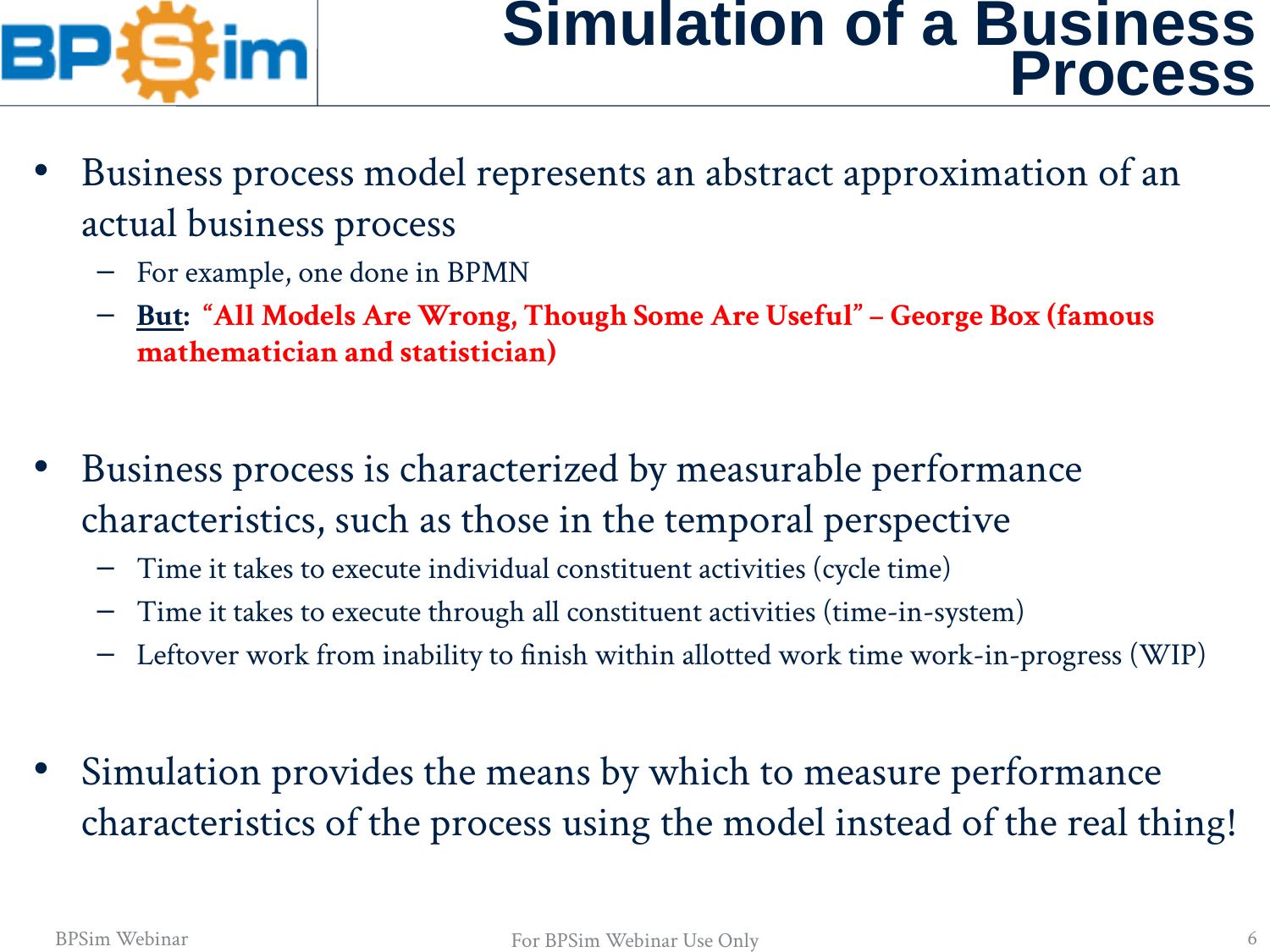

# Simulation of a Business Process
Business process model represents an abstract approximation of an actual business process
For example, one done in BPMN
But:  “All Models Are Wrong, Though Some Are Useful” – George Box (famous mathematician and statistician)

Business process is characterized by measurable performance characteristics, such as those in the temporal perspective
Time it takes to execute individual constituent activities (cycle time)
Time it takes to execute through all constituent activities (time-in-system)
Leftover work from inability to finish within allotted work time work-in-progress (WIP)

Simulation provides the means by which to measure performance characteristics of the process using the model instead of the real thing!
6
For BPSim Webinar Use Only